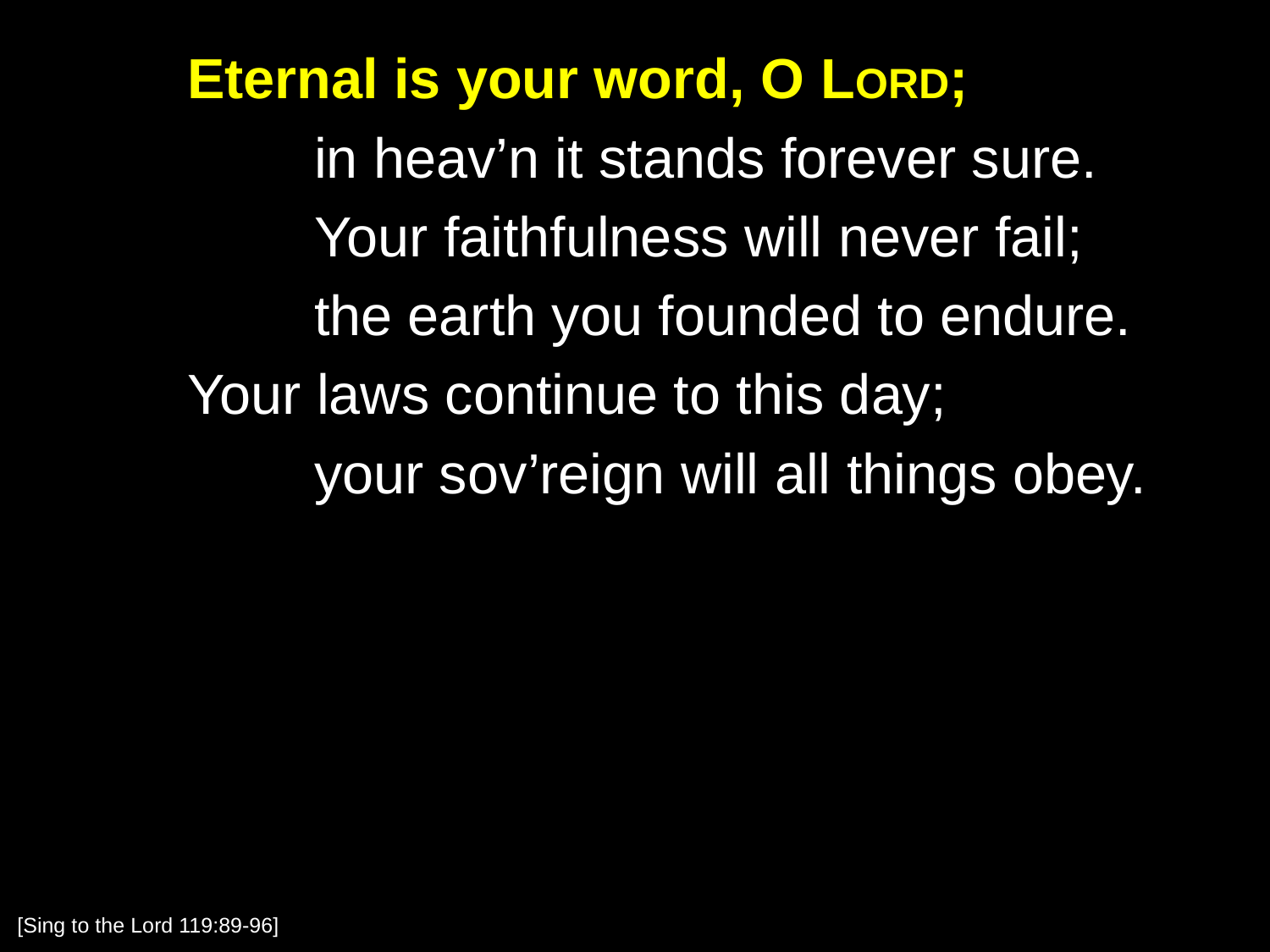

Eternal is your word, O Lord;
		in heav’n it stands forever sure.
		Your faithfulness will never fail;
		the earth you founded to endure.
	Your laws continue to this day;
		your sov’reign will all things obey.
[Sing to the Lord 119:89-96]